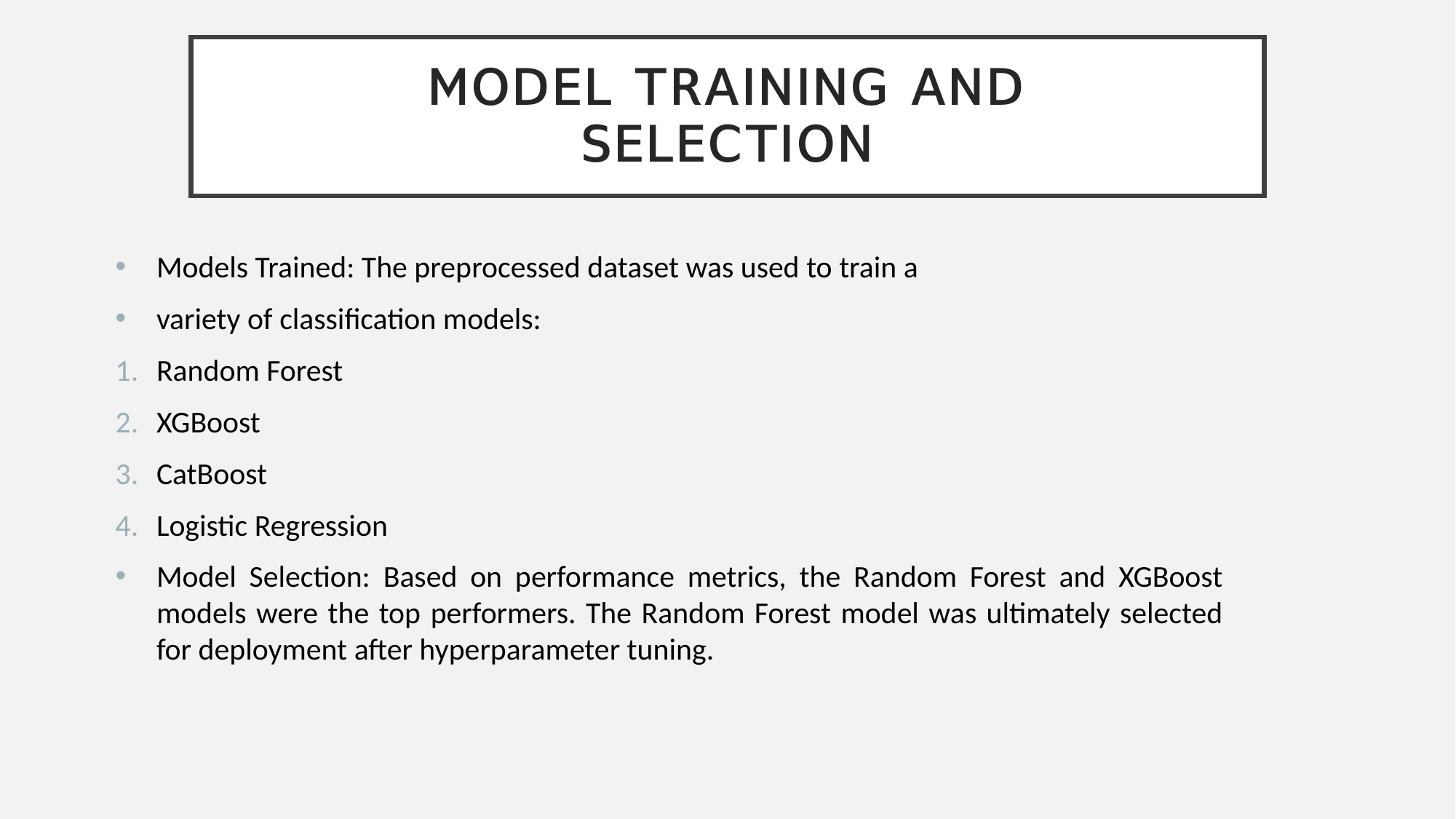

# MODEL TRAINING AND SELECTION
Models Trained: The preprocessed dataset was used to train a
variety of classification models:
Random Forest
XGBoost
CatBoost
Logistic Regression
Model Selection: Based on performance metrics, the Random Forest and XGBoost models were the top performers. The Random Forest model was ultimately selected for deployment after hyperparameter tuning.